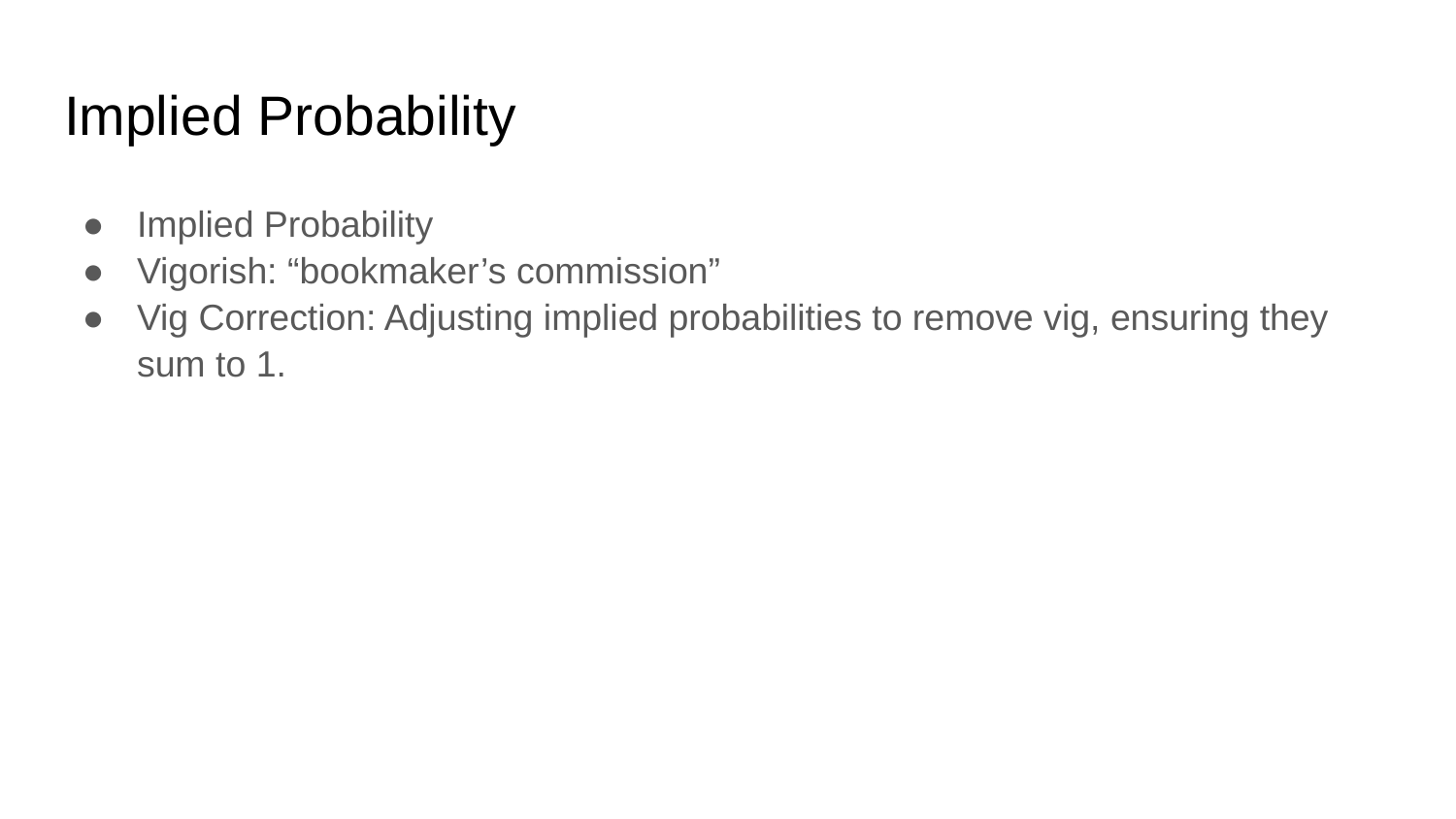

# Implied Probability
Implied Probability
Vigorish: “bookmaker’s commission”
Vig Correction: Adjusting implied probabilities to remove vig, ensuring they sum to 1.